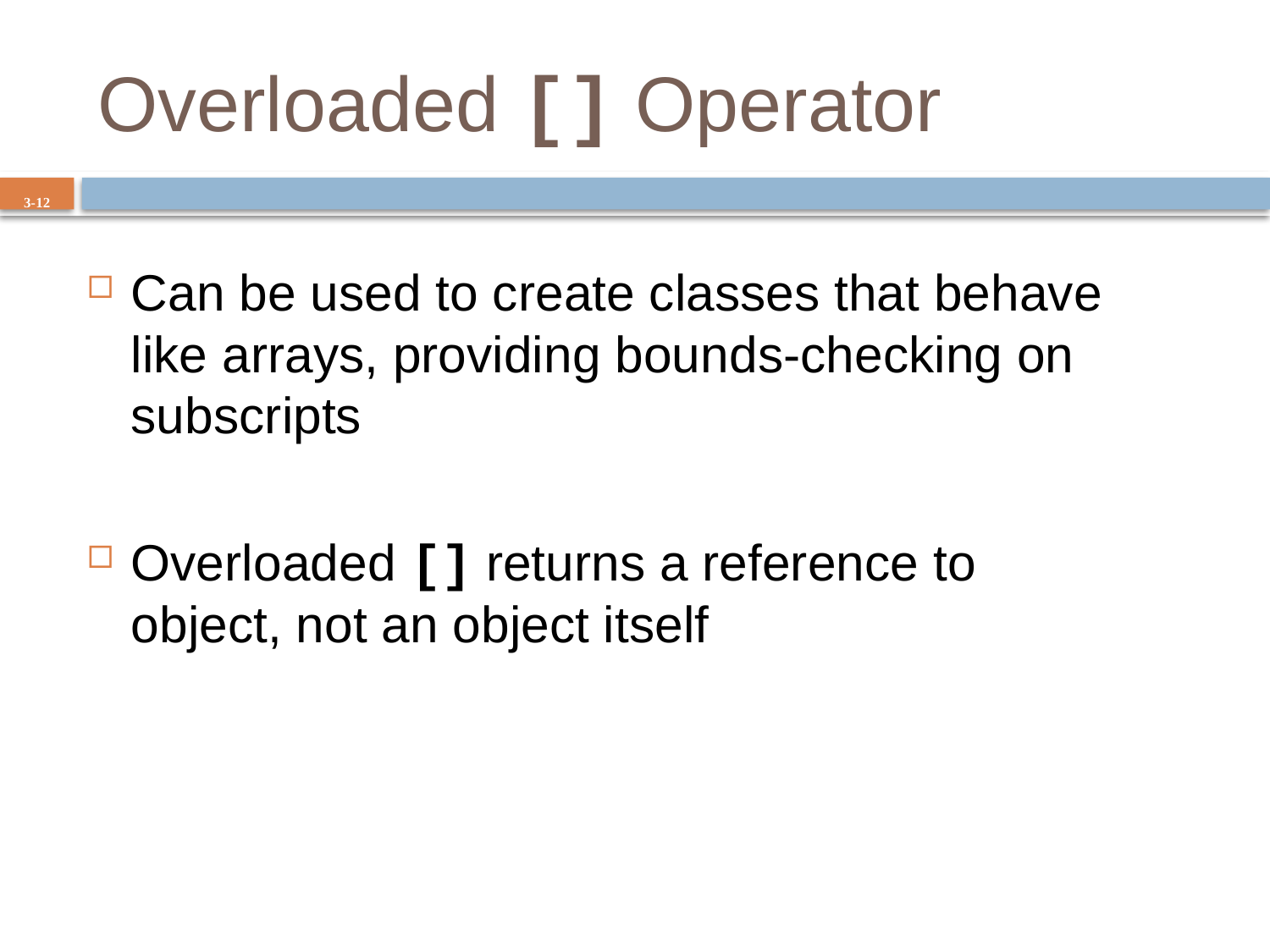

# Overloaded [] Operator
3-12
Can be used to create classes that behave like arrays, providing bounds-checking on subscripts

Overloaded [] returns a reference to object, not an object itself